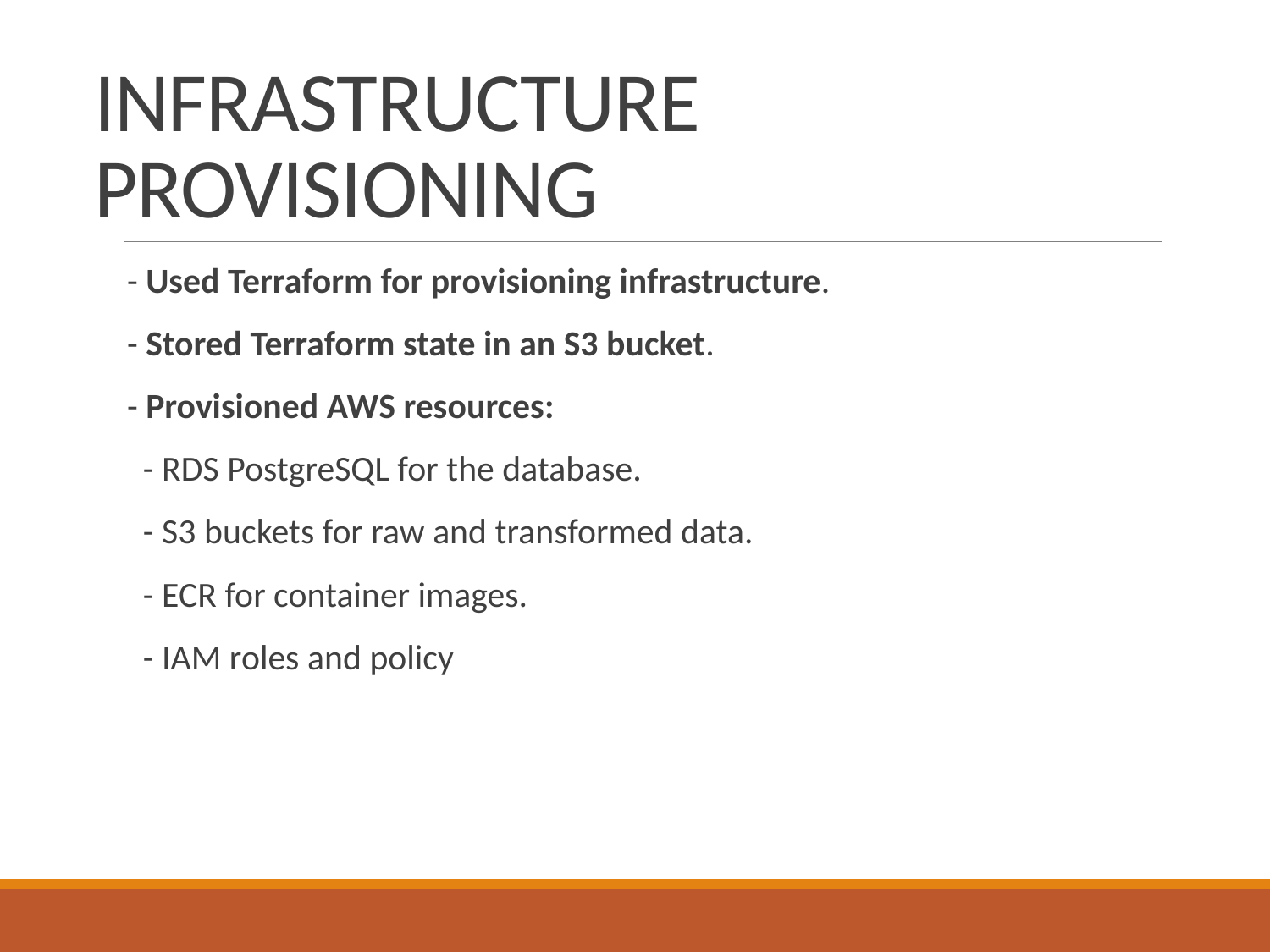

# INFRASTRUCTURE PROVISIONING
- Used Terraform for provisioning infrastructure.
- Stored Terraform state in an S3 bucket.
- Provisioned AWS resources:
  - RDS PostgreSQL for the database.
  - S3 buckets for raw and transformed data.
  - ECR for container images.
  - IAM roles and policy